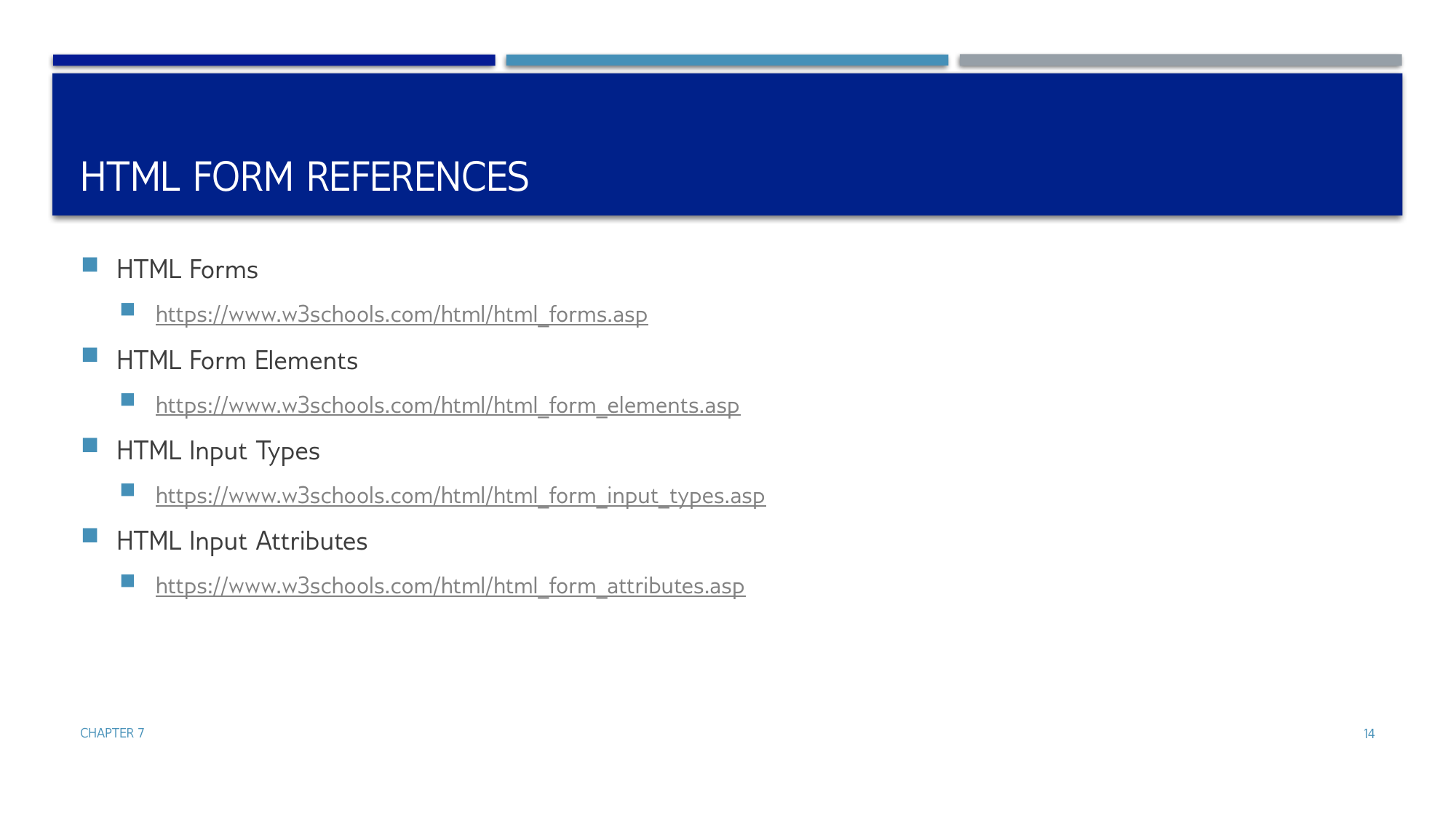

# HTML Form References
HTML Forms
https://www.w3schools.com/html/html_forms.asp
HTML Form Elements
https://www.w3schools.com/html/html_form_elements.asp
HTML Input Types
https://www.w3schools.com/html/html_form_input_types.asp
HTML Input Attributes
https://www.w3schools.com/html/html_form_attributes.asp

Chapter 7
14